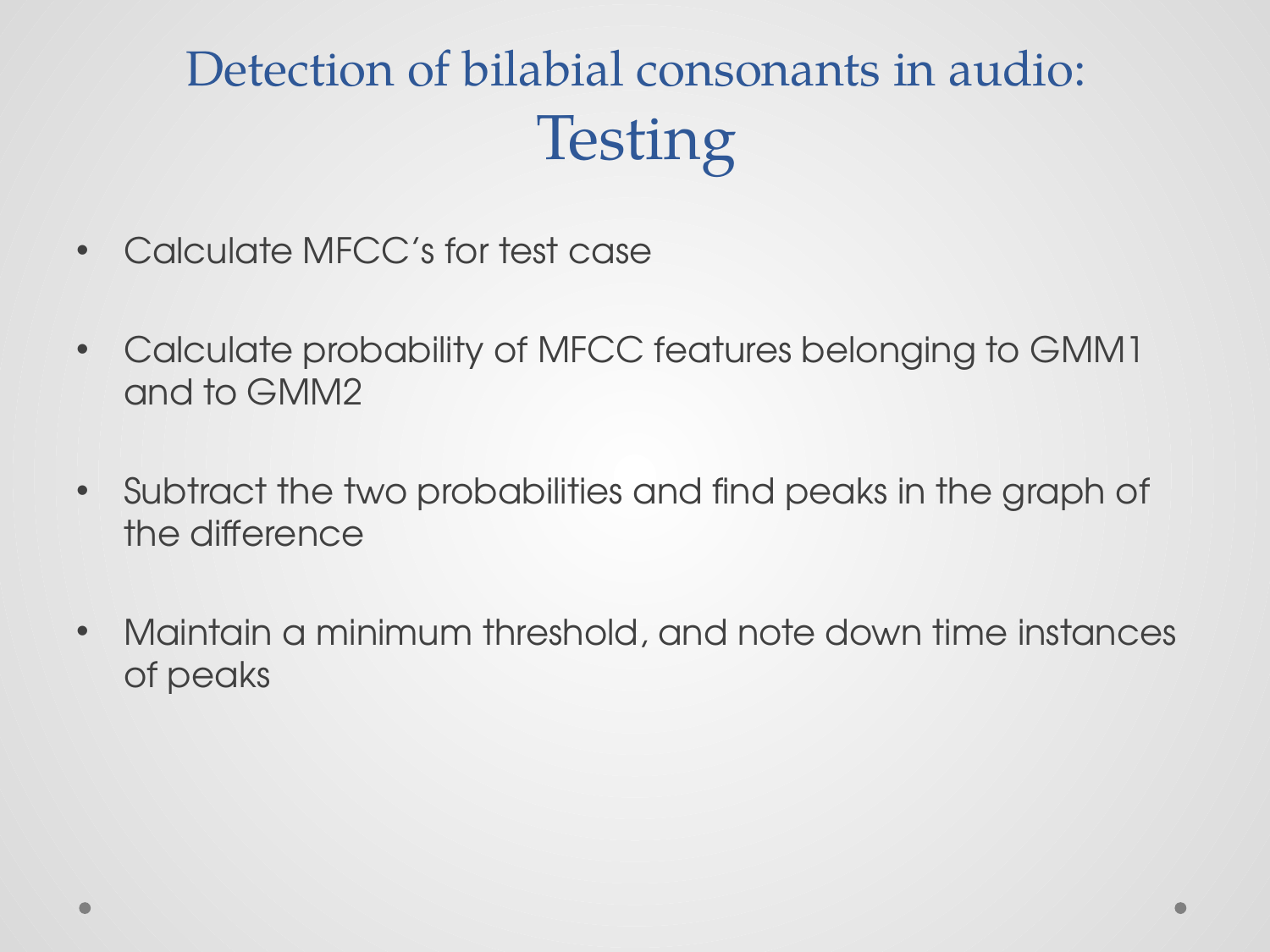

# Detection of bilabial consonants in audio: Testing
Calculate MFCC’s for test case

Calculate probability of MFCC features belonging to GMM1 and to GMM2

Subtract the two probabilities and find peaks in the graph of the difference

Maintain a minimum threshold, and note down time instances of peaks